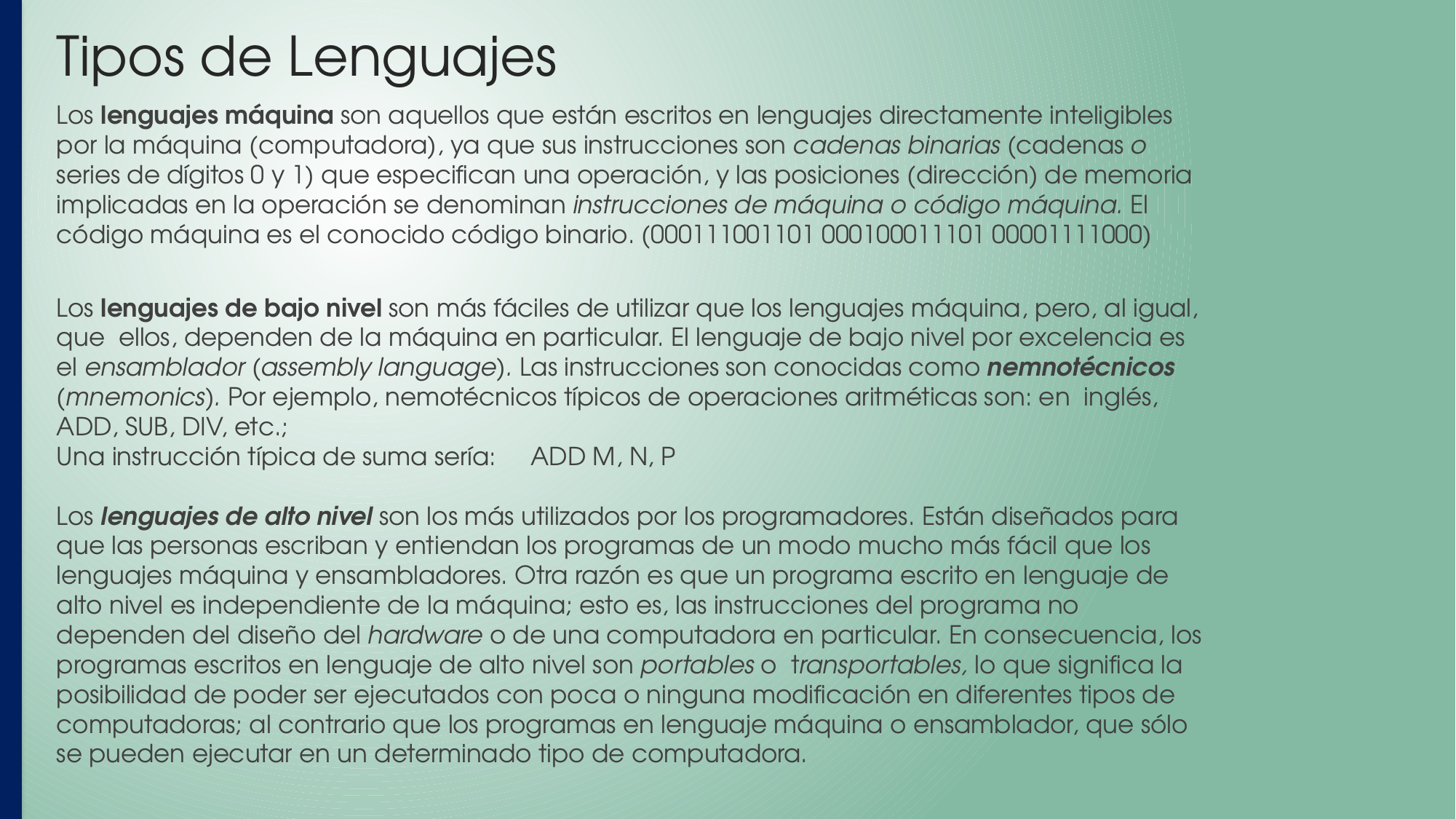

# Tipos de Lenguajes
Los lenguajes máquina son aquellos que están escritos en lenguajes directamente inteligibles por la máquina (computadora), ya que sus instrucciones son cadenas binarias (cadenas o series de dígitos 0 y 1) que especifican una operación, y las posiciones (dirección) de memoria implicadas en la operación se denominan instrucciones de máquina o código máquina. El código máquina es el conocido código binario. (000111001101 000100011101 00001111000)

Los lenguajes de bajo nivel son más fáciles de utilizar que los lenguajes máquina, pero, al igual, que  ellos, dependen de la máquina en particular. El lenguaje de bajo nivel por excelencia es el ensamblador (assembly language). Las instrucciones son conocidas como nemnotécnicos (mnemonics). Por ejemplo, nemotécnicos típicos de operaciones aritméticas son: en  inglés, ADD, SUB, DIV, etc.;
Una instrucción típica de suma sería:     ADD M, N, P

Los lenguajes de alto nivel son los más utilizados por los programadores. Están diseñados para que las personas escriban y entiendan los programas de un modo mucho más fácil que los lenguajes máquina y ensambladores. Otra razón es que un programa escrito en lenguaje de alto nivel es independiente de la máquina; esto es, las instrucciones del programa no dependen del diseño del hardware o de una computadora en particular. En consecuencia, los programas escritos en lenguaje de alto nivel son portables o  transportables, lo que significa la posibilidad de poder ser ejecutados con poca o ninguna modificación en diferentes tipos de computadoras; al contrario que los programas en lenguaje máquina o ensamblador, que sólo se pueden ejecutar en un determinado tipo de computadora.